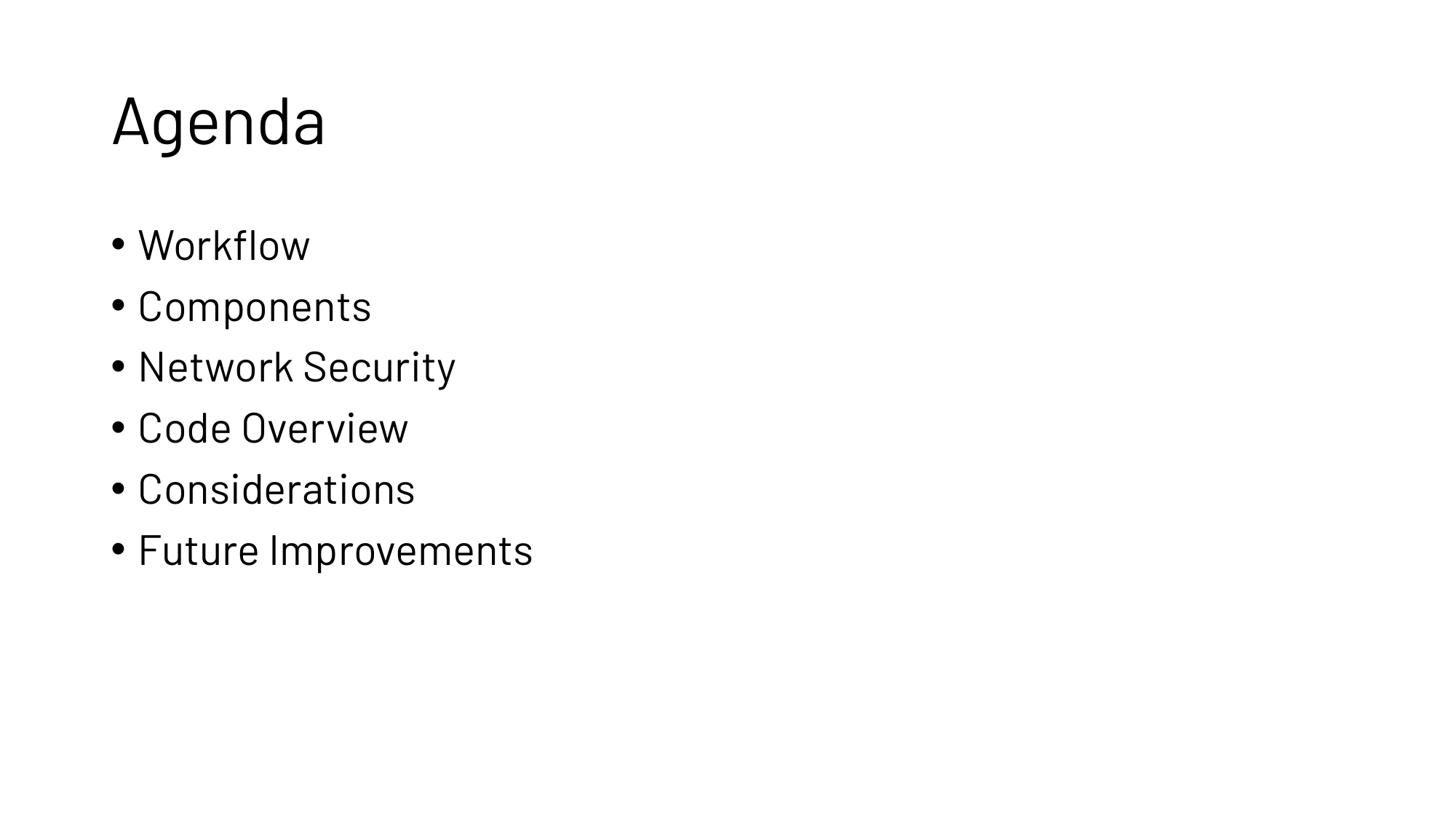

# Agenda
Workflow
Components
Network Security
Code Overview
Considerations
Future Improvements